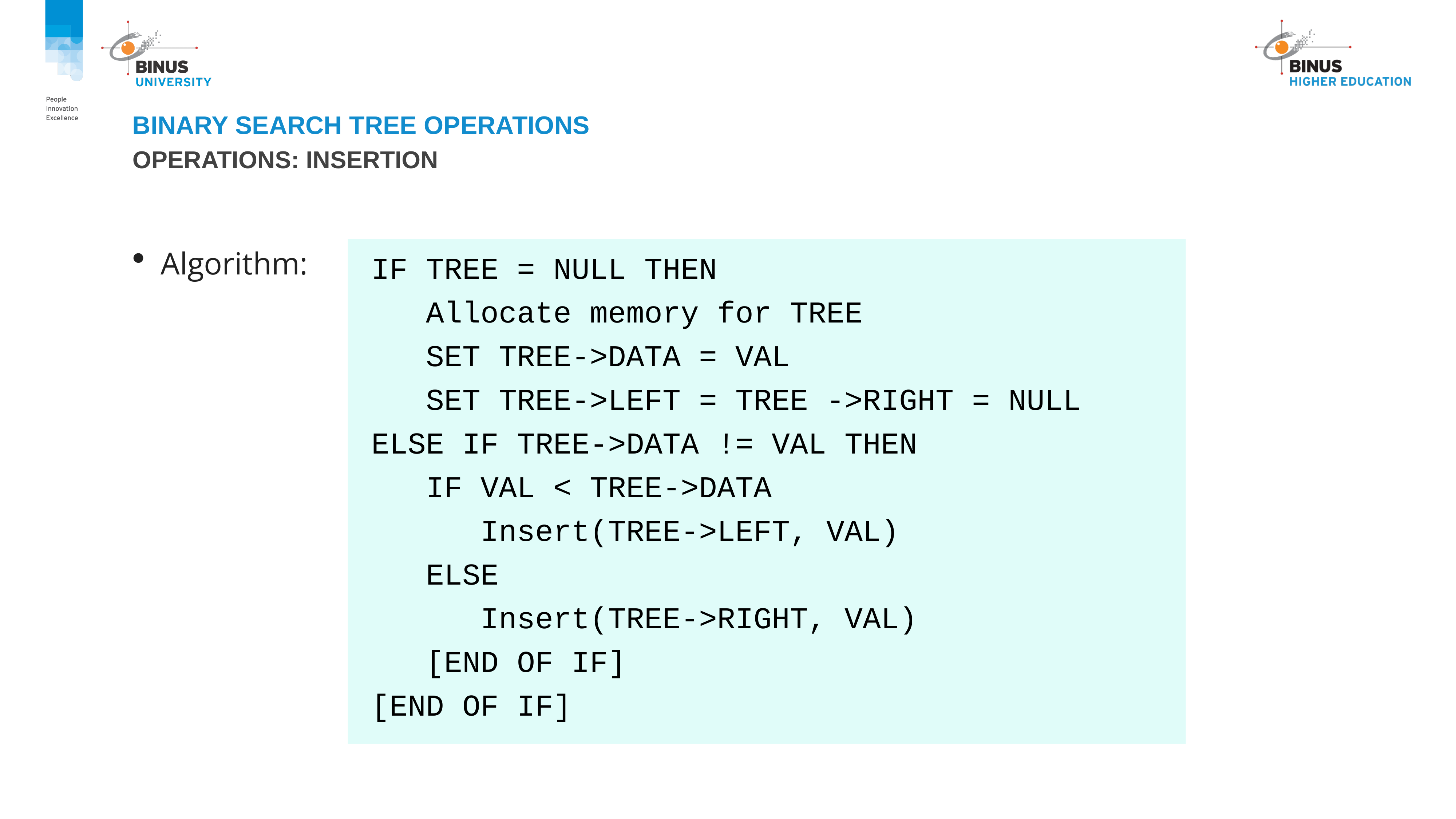

# Binary Search Tree Operations
Operations: Insertion
 Algorithm:
 IF TREE = NULL THEN
    Allocate memory for TREE
    SET TREE->DATA = VAL
    SET TREE->LEFT = TREE ->RIGHT = NULL
 ELSE IF TREE->DATA != VAL THEN
    IF VAL < TREE->DATA
       Insert(TREE->LEFT, VAL)
    ELSE
       Insert(TREE->RIGHT, VAL)
    [END OF IF]
 [END OF IF]